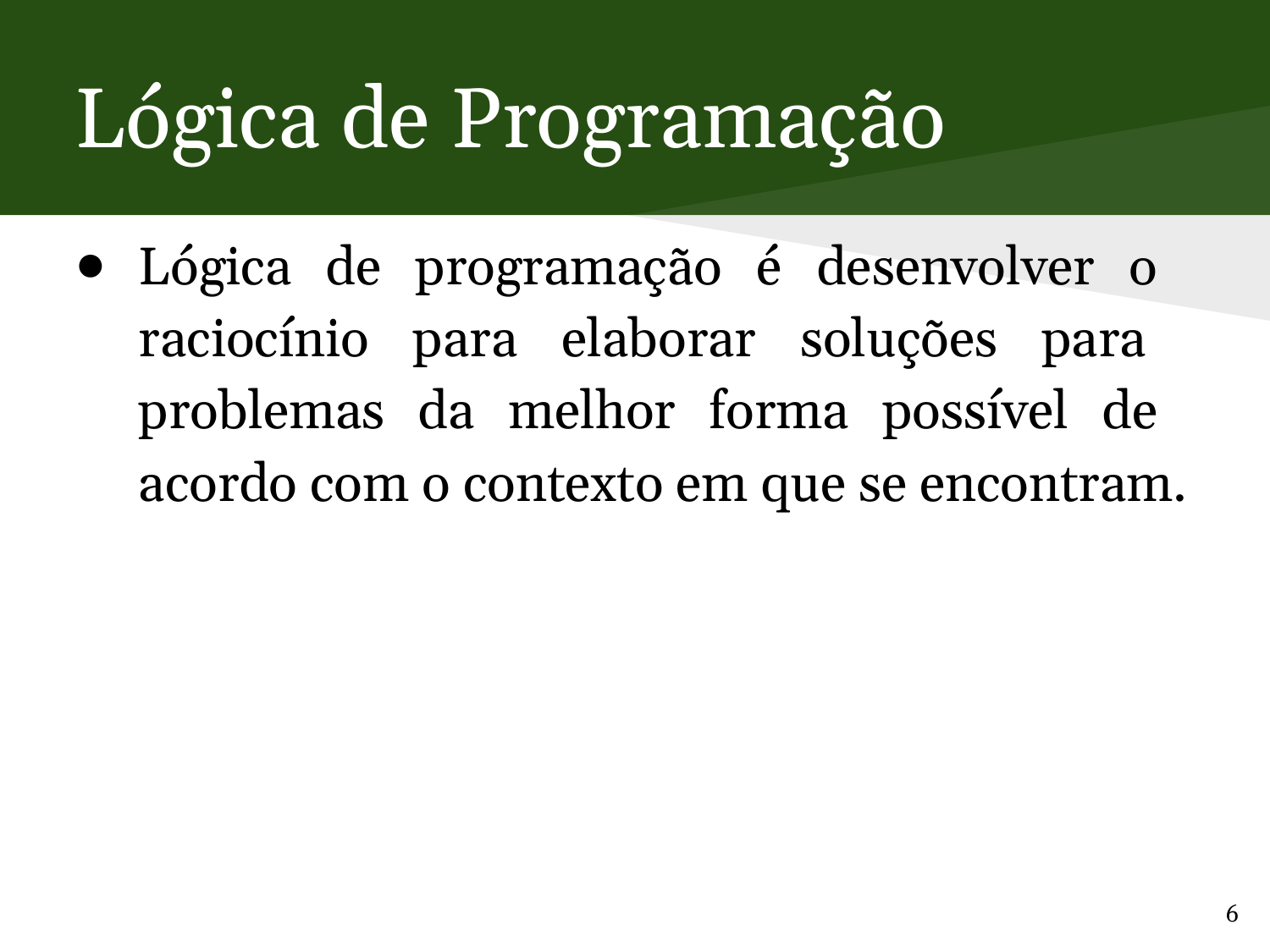

# Lógica de Programação
Lógica de programação é desenvolver o  raciocínio para elaborar soluções para  problemas da melhor forma possível de  acordo com o contexto em que se encontram.
6